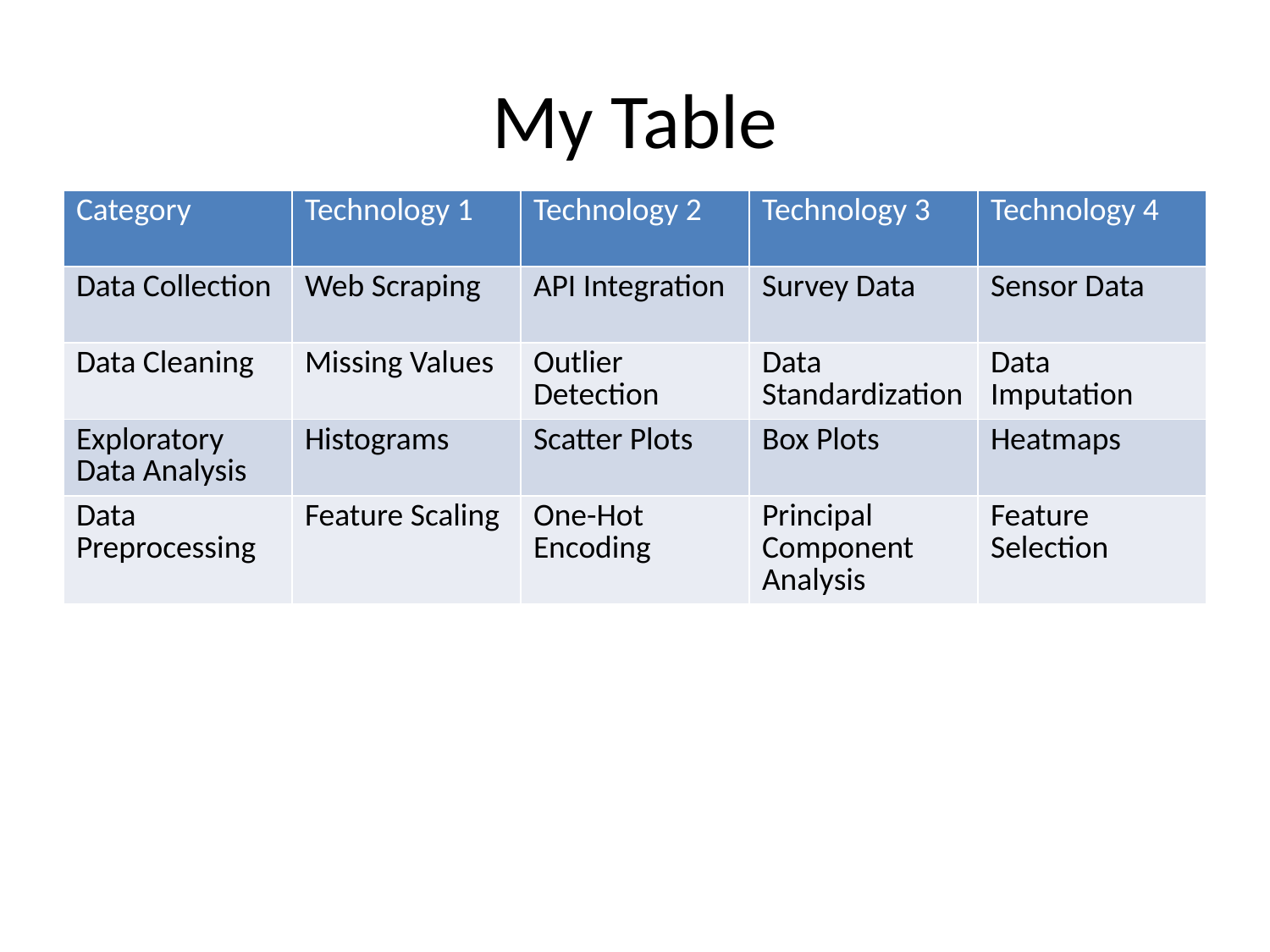

# My Table
| Category | Technology 1 | Technology 2 | Technology 3 | Technology 4 |
| --- | --- | --- | --- | --- |
| Data Collection | Web Scraping | API Integration | Survey Data | Sensor Data |
| Data Cleaning | Missing Values | Outlier Detection | Data Standardization | Data Imputation |
| Exploratory Data Analysis | Histograms | Scatter Plots | Box Plots | Heatmaps |
| Data Preprocessing | Feature Scaling | One-Hot Encoding | Principal Component Analysis | Feature Selection |